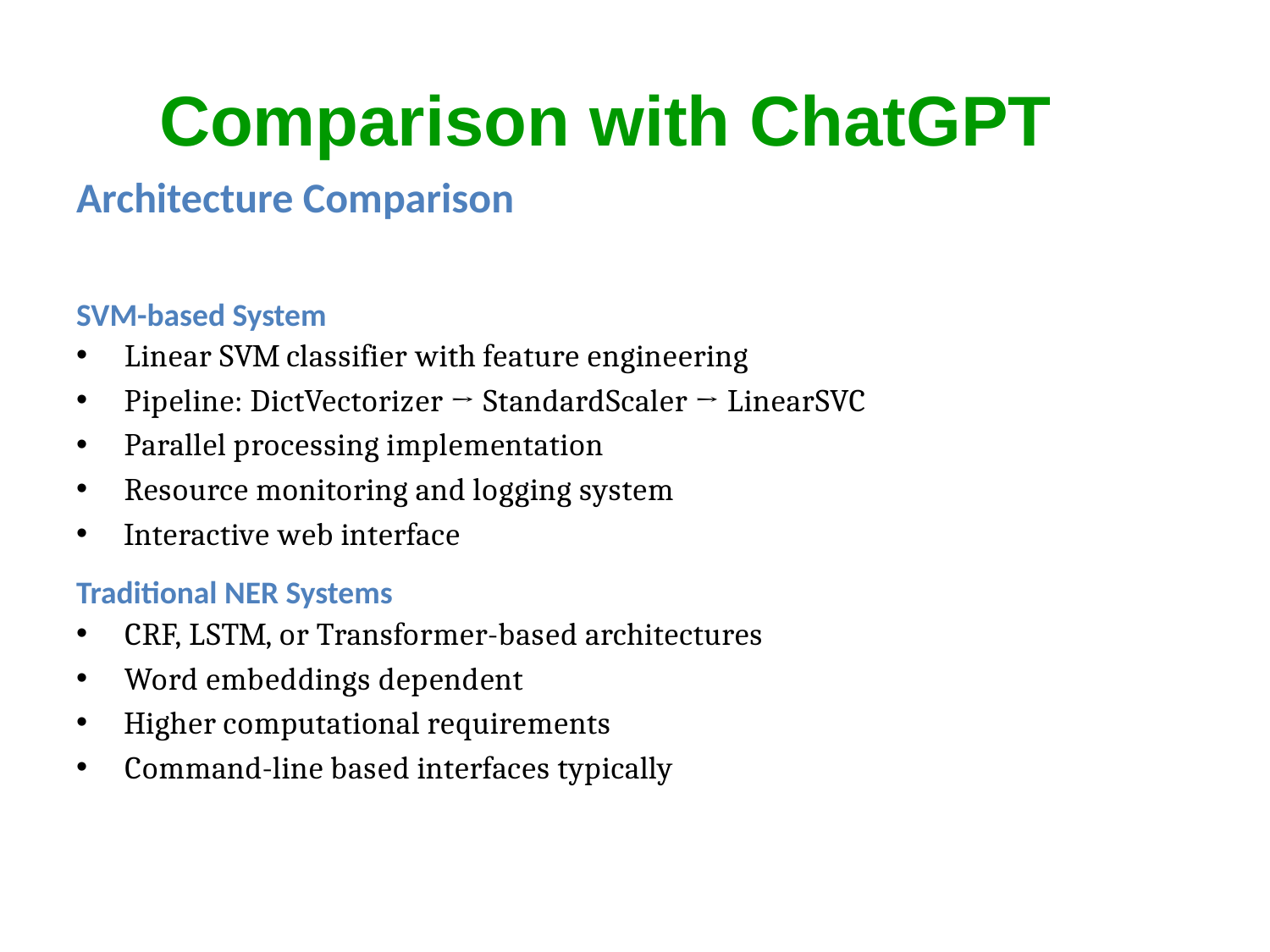

# Comparison with ChatGPT
Architecture Comparison

SVM-based System
Linear SVM classifier with feature engineering
Pipeline: DictVectorizer → StandardScaler → LinearSVC
Parallel processing implementation
Resource monitoring and logging system
Interactive web interface
Traditional NER Systems
CRF, LSTM, or Transformer-based architectures
Word embeddings dependent
Higher computational requirements
Command-line based interfaces typically